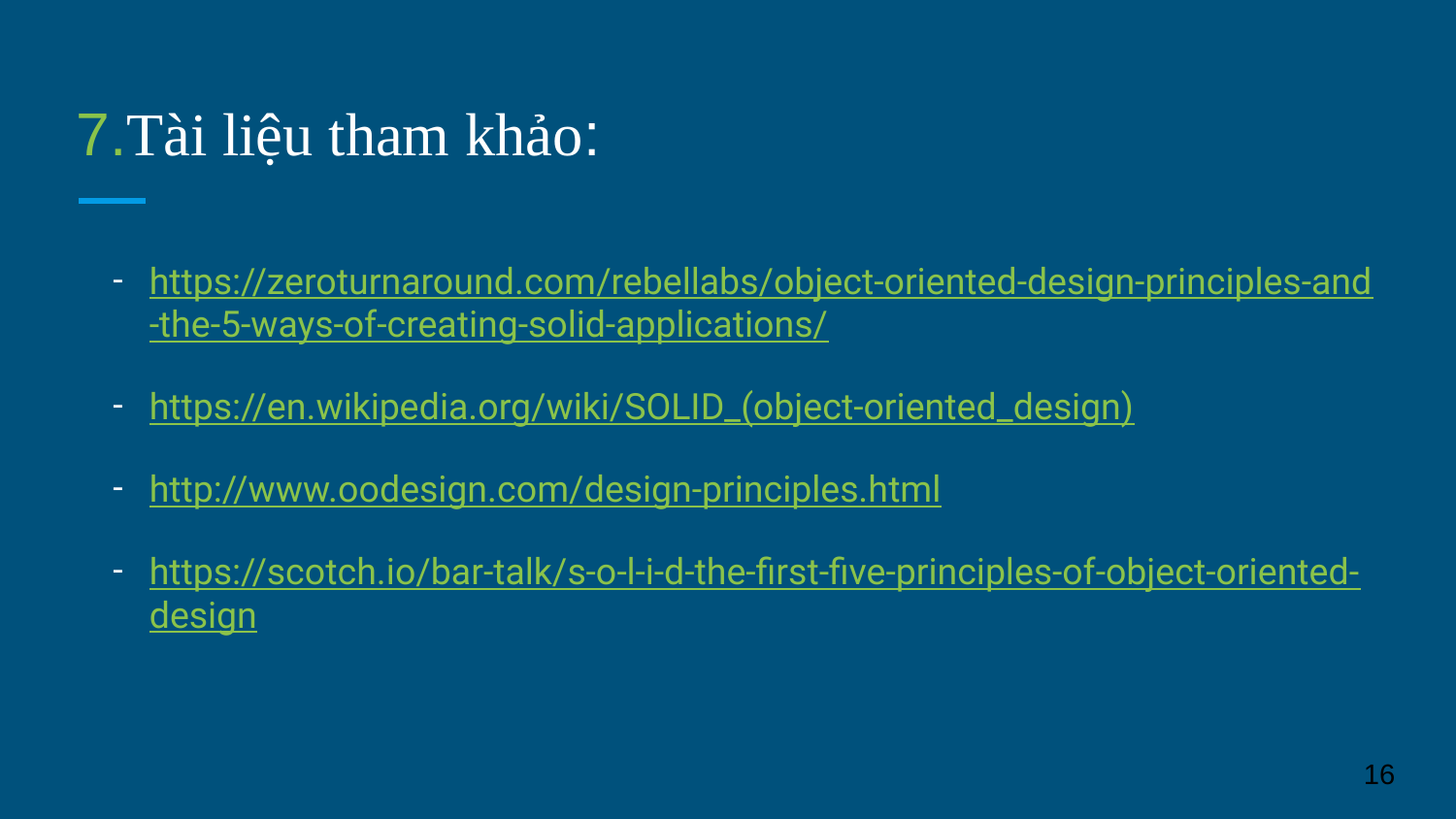

# 7.Tài liệu tham khảo:
https://zeroturnaround.com/rebellabs/object-oriented-design-principles-and-the-5-ways-of-creating-solid-applications/
https://en.wikipedia.org/wiki/SOLID_(object-oriented_design)
http://www.oodesign.com/design-principles.html
https://scotch.io/bar-talk/s-o-l-i-d-the-first-five-principles-of-object-oriented-design

16